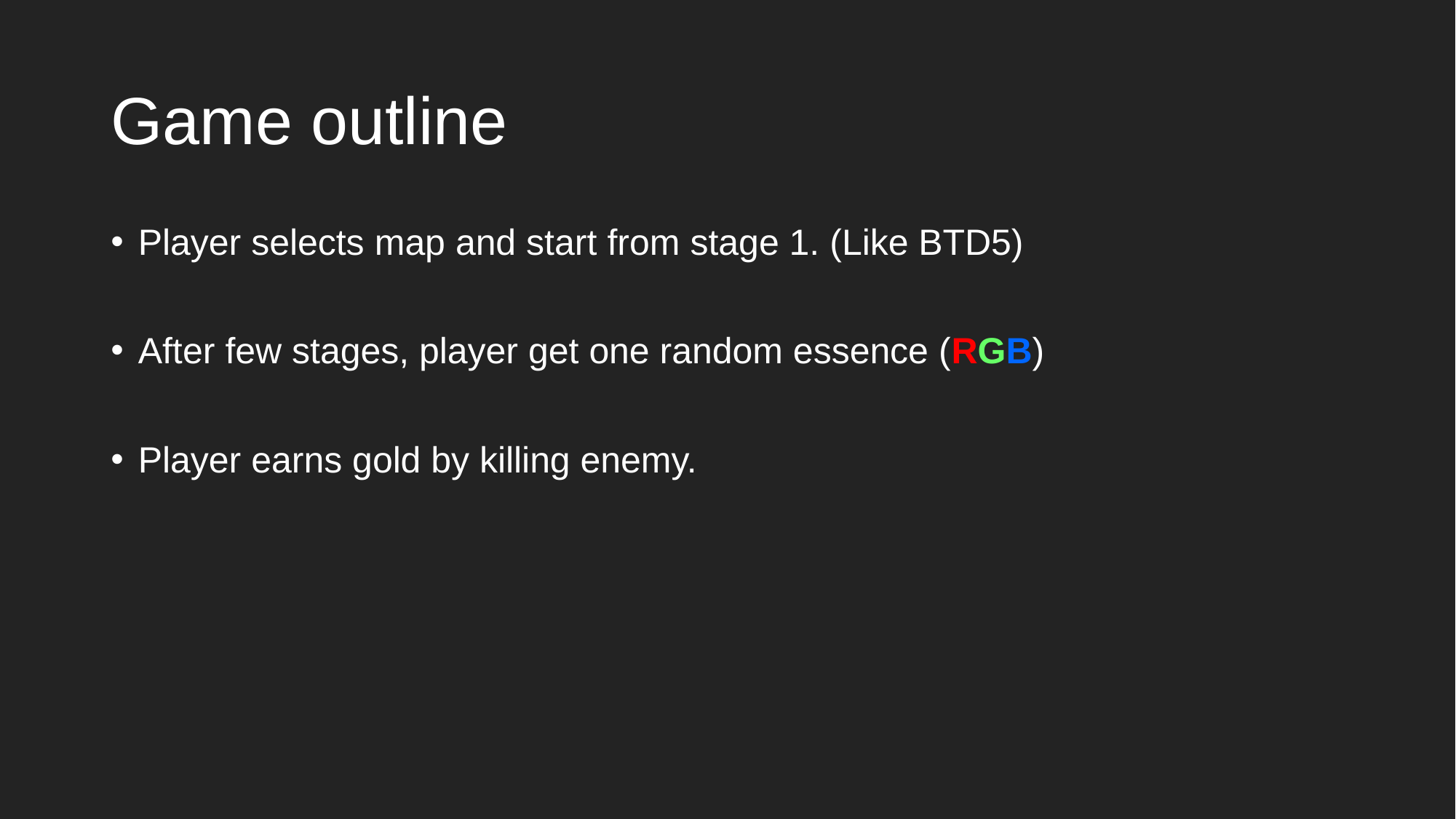

# Game outline
Player selects map and start from stage 1. (Like BTD5)

After few stages, player get one random essence (RGB)

Player earns gold by killing enemy.